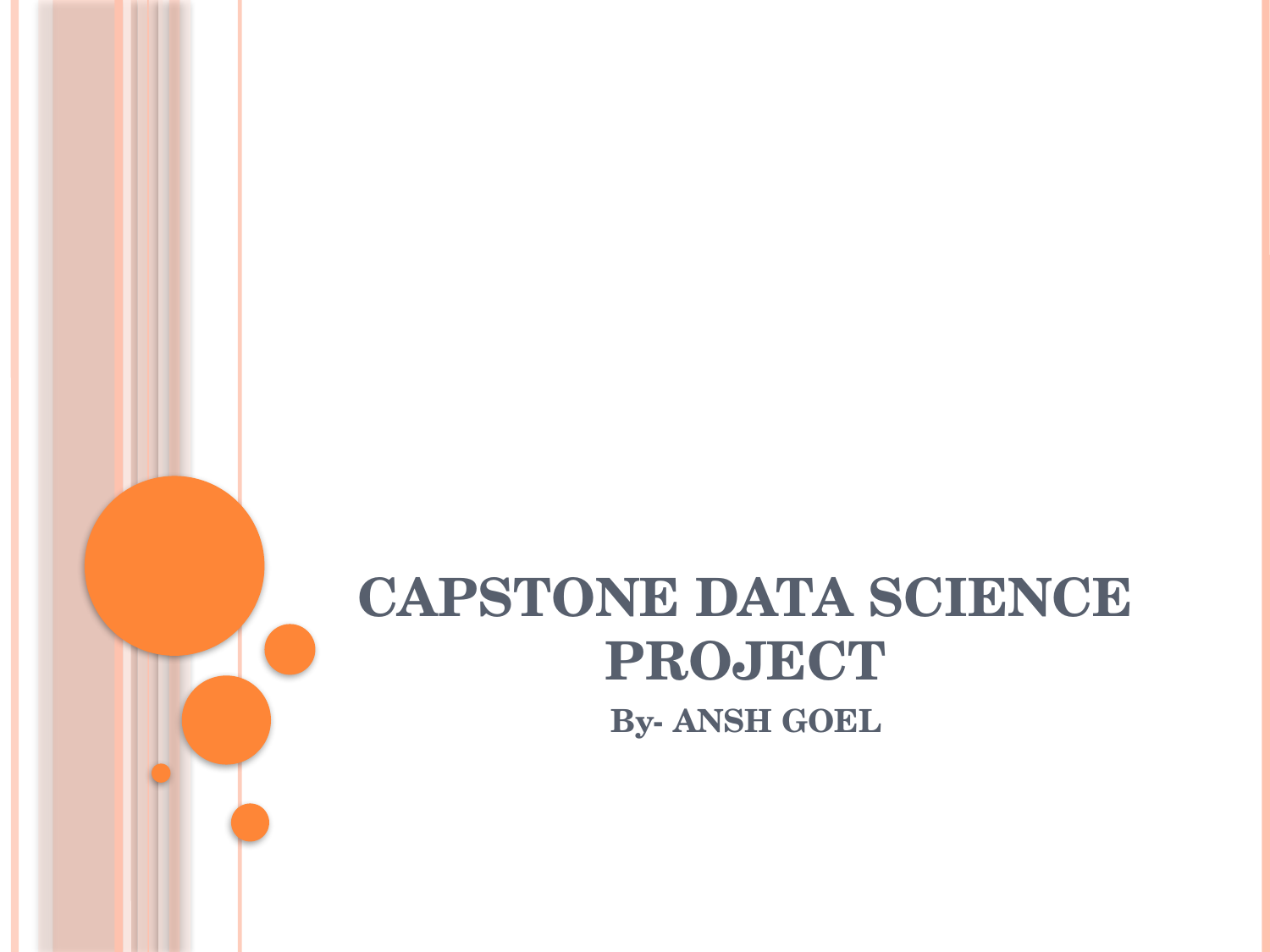

# Capstone Data Science Project
By- ANSH GOEL